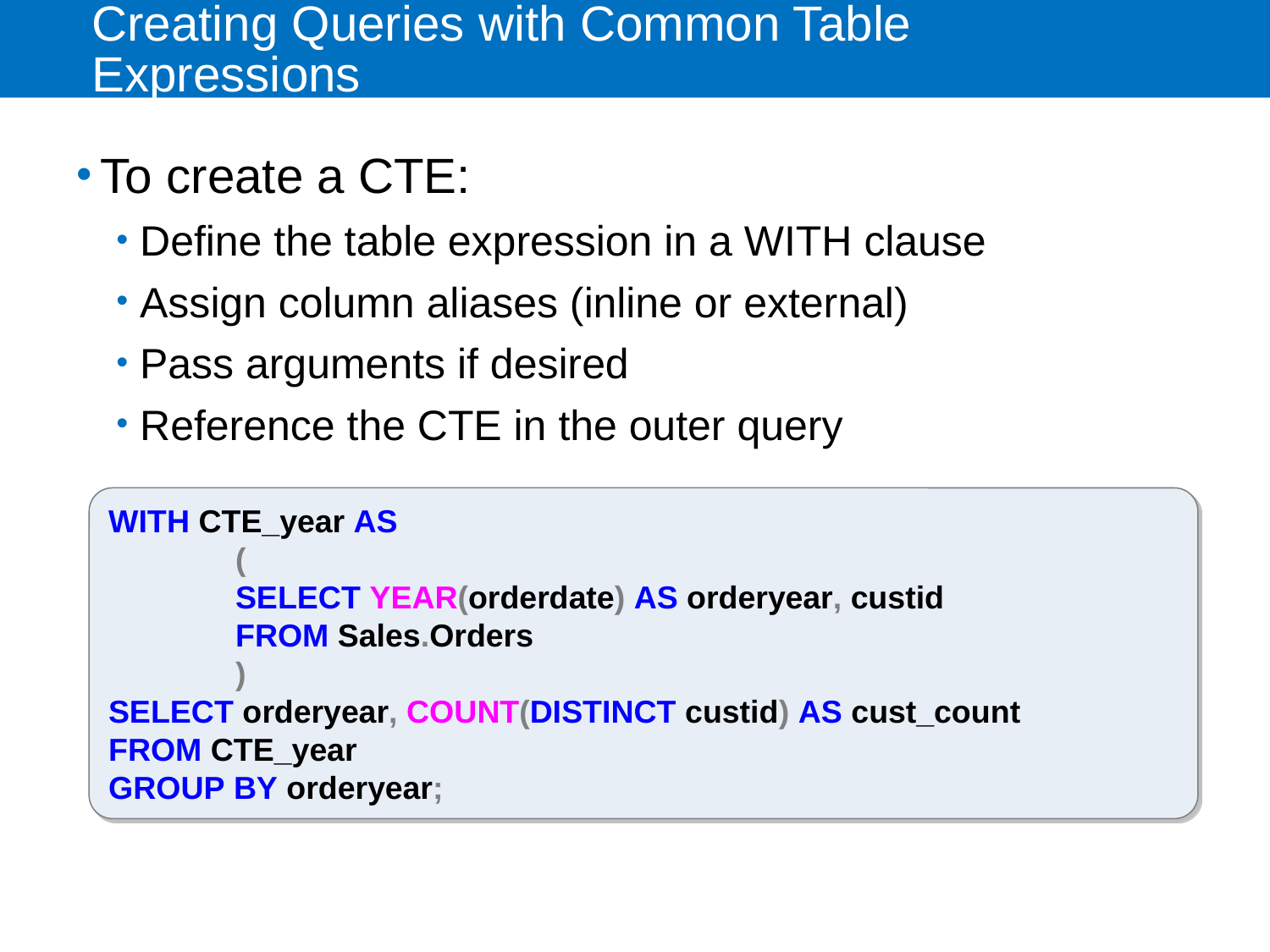

# Creating Queries with Common Table Expressions
To create a CTE:
Define the table expression in a WITH clause
Assign column aliases (inline or external)
Pass arguments if desired
Reference the CTE in the outer query
WITH CTE_year AS
	(
	SELECT YEAR(orderdate) AS orderyear, custid
	FROM Sales.Orders
	)
SELECT orderyear, COUNT(DISTINCT custid) AS cust_count
FROM CTE_year
GROUP BY orderyear;